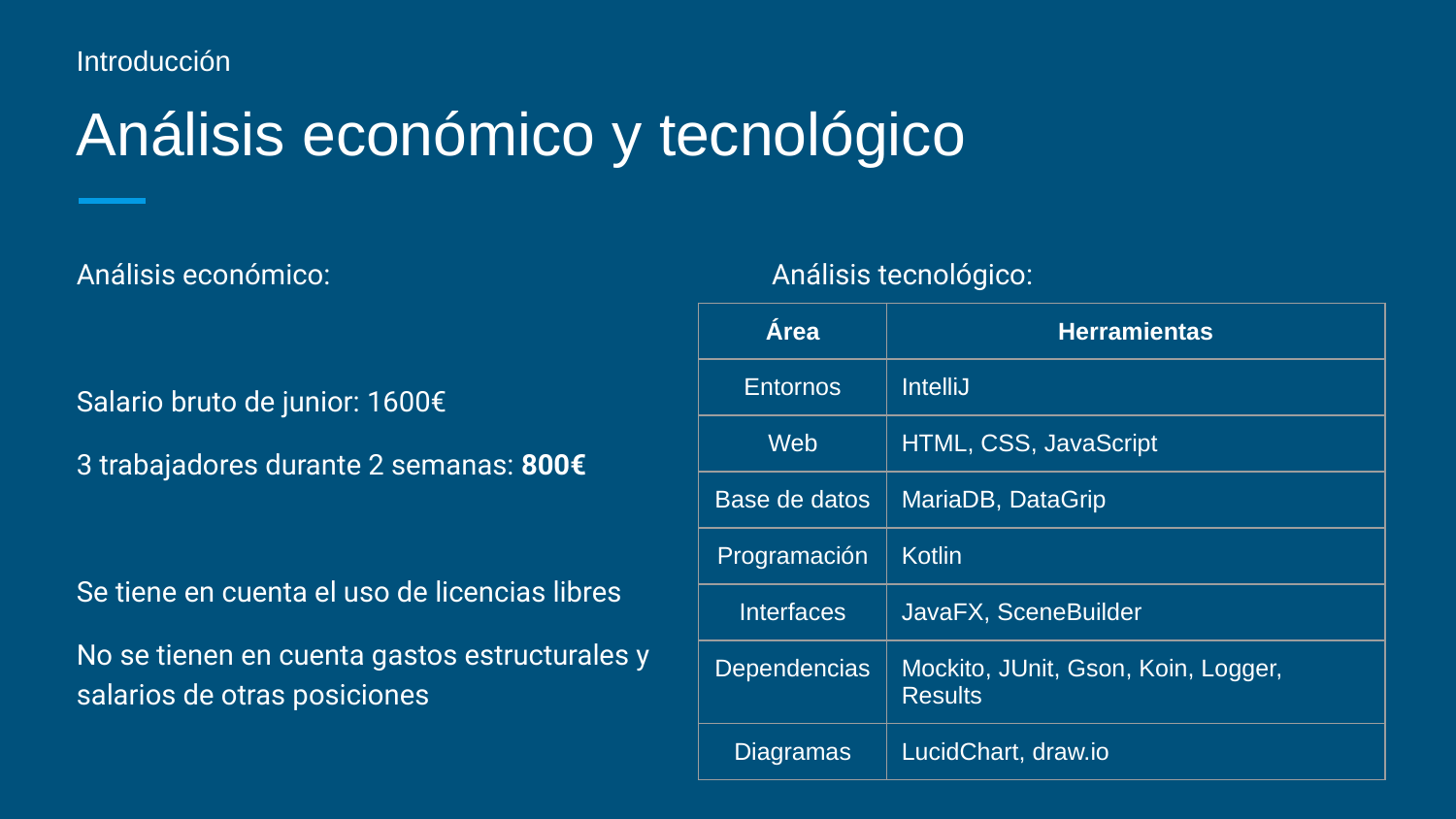

Introducción
# Análisis económico y tecnológico
Análisis económico:

Salario bruto de junior: 1600€
3 trabajadores durante 2 semanas: 800€

Se tiene en cuenta el uso de licencias libres
No se tienen en cuenta gastos estructurales y salarios de otras posiciones
Análisis tecnológico:

| Área | Herramientas |
| --- | --- |
| Entornos | IntelliJ |
| Web | HTML, CSS, JavaScript |
| Base de datos | MariaDB, DataGrip |
| Programación | Kotlin |
| Interfaces | JavaFX, SceneBuilder |
| Dependencias | Mockito, JUnit, Gson, Koin, Logger, Results |
| Diagramas | LucidChart, draw.io |